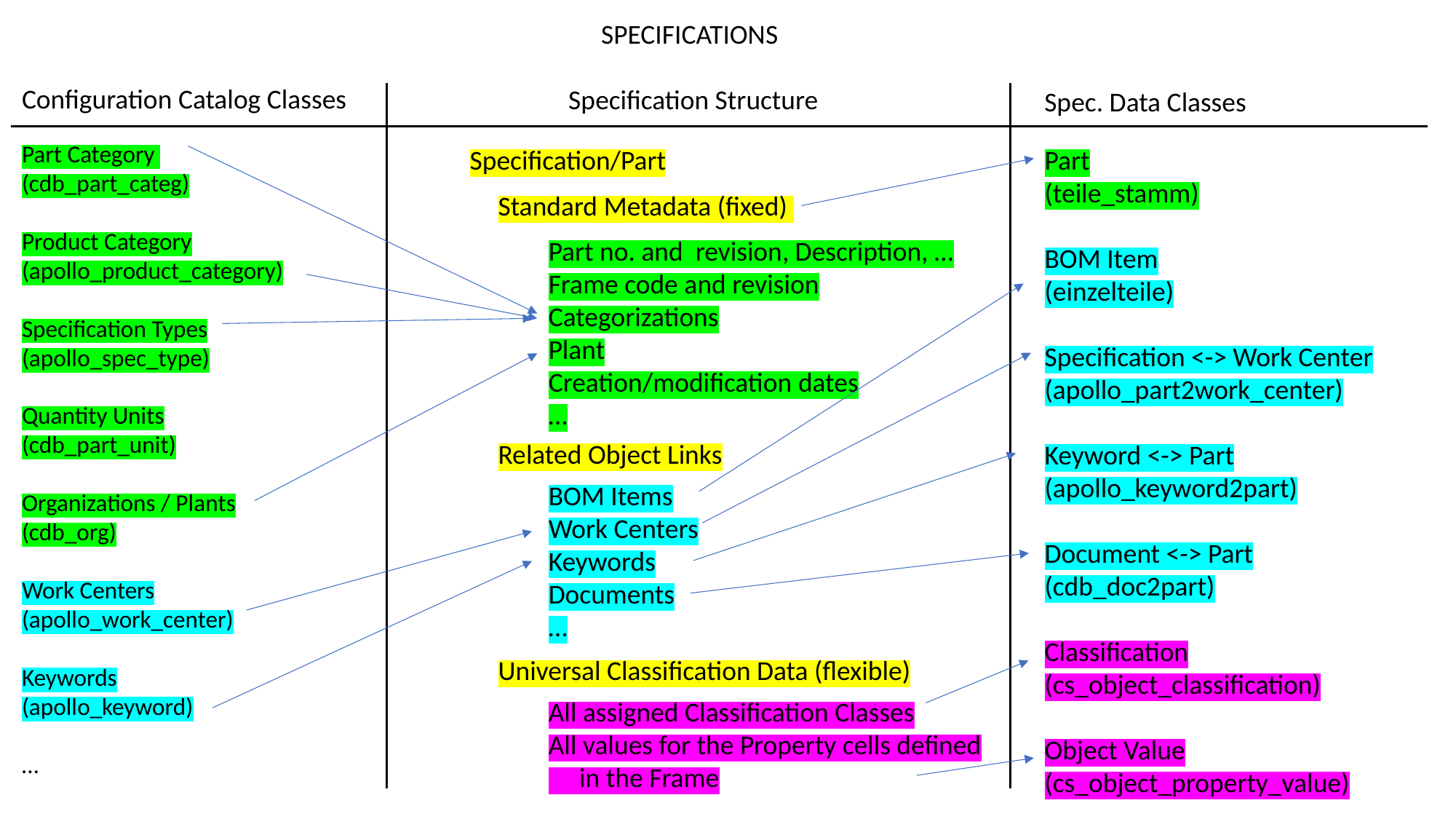

SPECIFICATIONS
Configuration Catalog Classes
Specification Structure
Spec. Data Classes
Part Category
(cdb_part_categ)

Product Category
(apollo_product_category)

Specification Types
(apollo_spec_type)

Quantity Units
(cdb_part_unit)

Organizations / Plants
(cdb_org)

Work Centers
(apollo_work_center)

Keywords
(apollo_keyword)

…
Specification/Part
Part
(teile_stamm)

BOM Item
(einzelteile)

Specification <-> Work Center
(apollo_part2work_center)

Keyword <-> Part
(apollo_keyword2part)

Document <-> Part
(cdb_doc2part)

Classification
(cs_object_classification)

Object Value
(cs_object_property_value)
Standard Metadata (fixed)
Part no. and  revision, Description, …
Frame code and revision
Categorizations
Plant
Creation/modification dates
…
Related Object Links
BOM Items
Work Centers
Keywords
Documents
…
Universal Classification Data (flexible)
All assigned Classification Classes
All values for the Property cells defined
     in the Frame